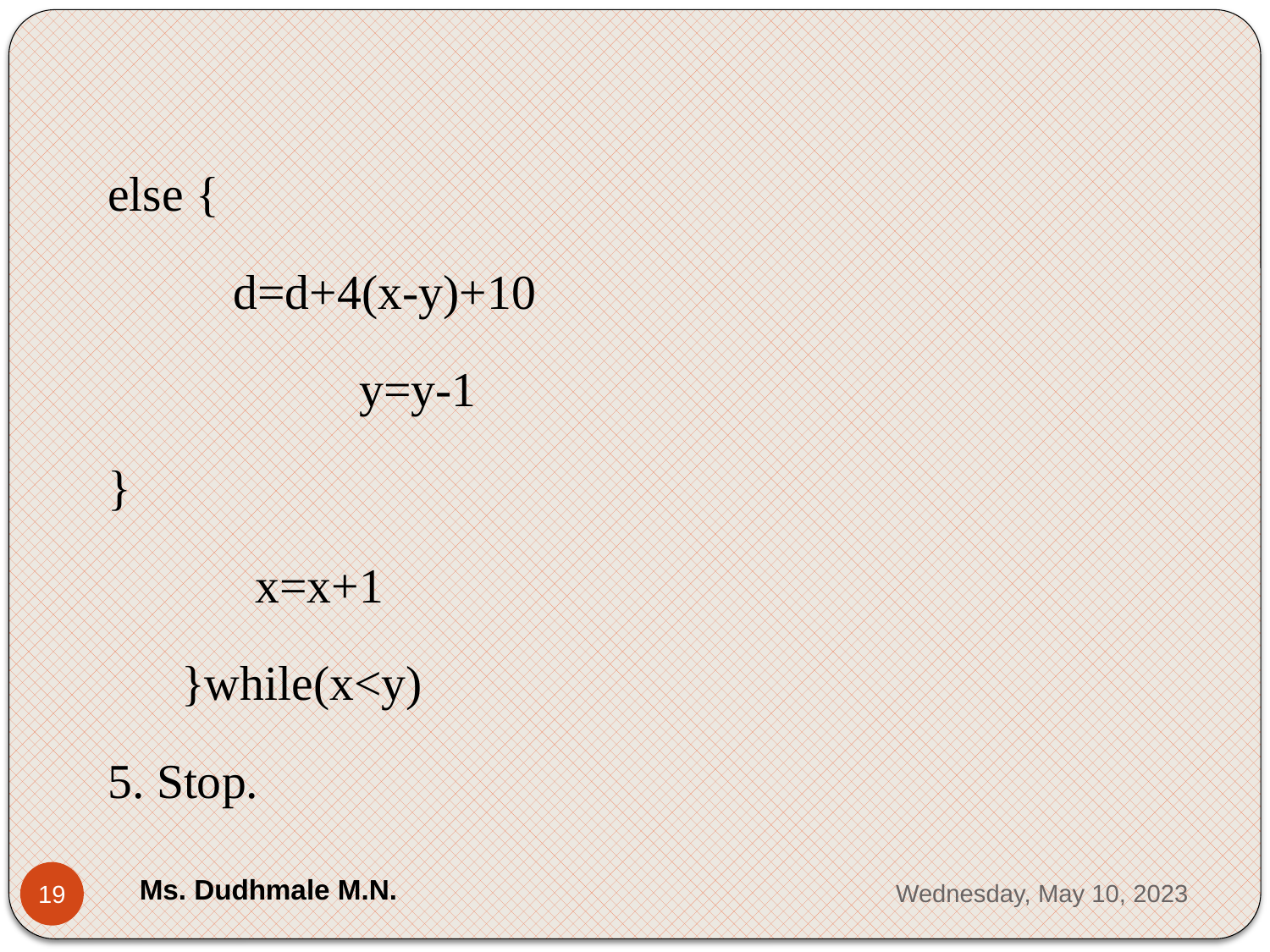

else {
	d=d+4(x-y)+10
               	y=y-1
}
            x=x+1
      }while(x<y)
5. Stop.

Ms. Dudhmale M.N.
Wednesday, May 10, 2023
19